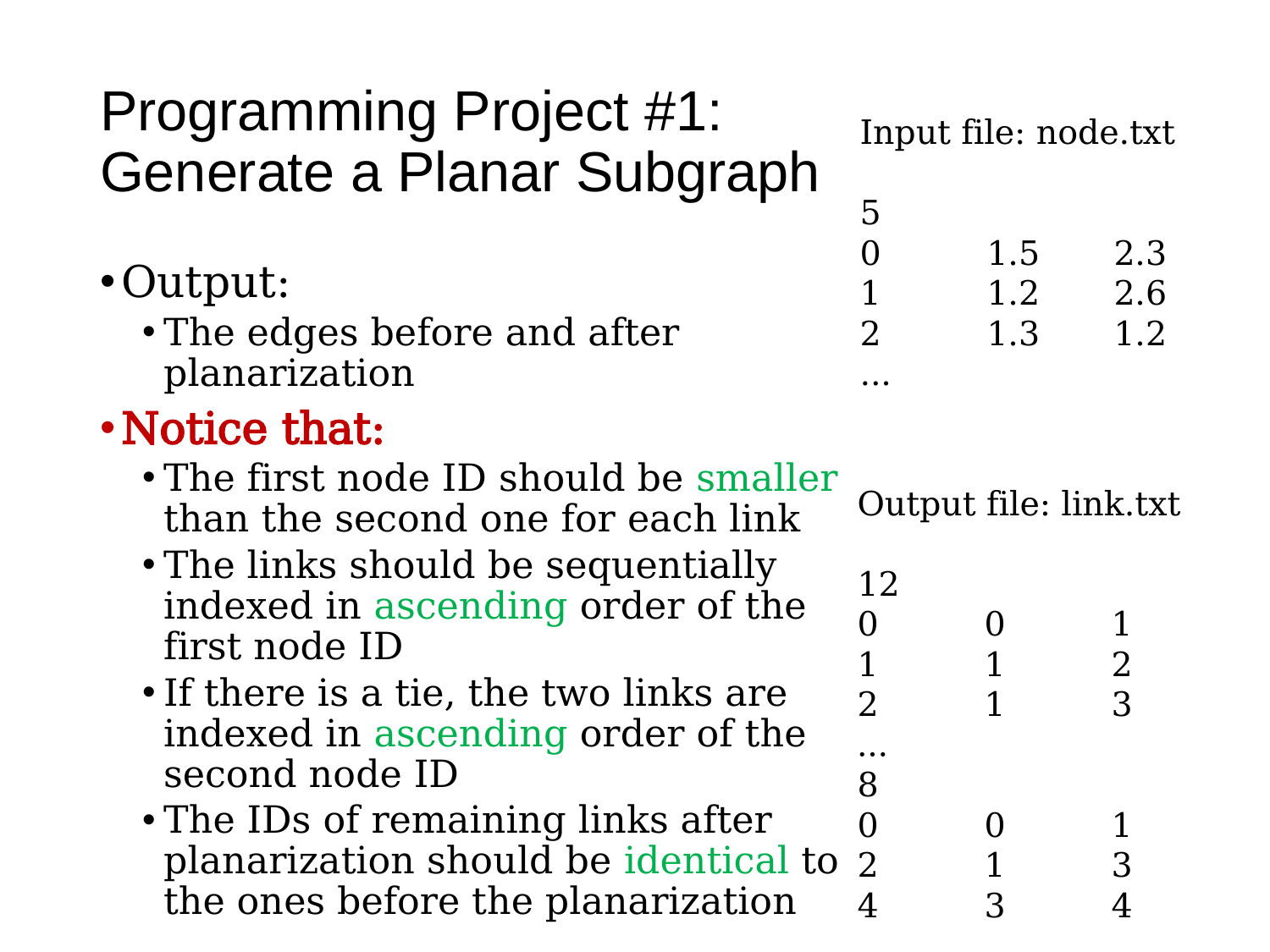

# Programming Project #1: Generate a Planar Subgraph
Input file: node.txt
5
0	1.5	2.3
1	1.2	2.6
2	1.3	1.2
...
Output:
The edges before and after planarization
Notice that:
The first node ID should be smaller than the second one for each link
The links should be sequentially indexed in ascending order of the first node ID
If there is a tie, the two links are indexed in ascending order of the second node ID
The IDs of remaining links after planarization should be identical to the ones before the planarization
Output file: link.txt

12
0	0	1
1	1	2
2	1	3
…
8
0	0	1
2	1	3
4	3	4